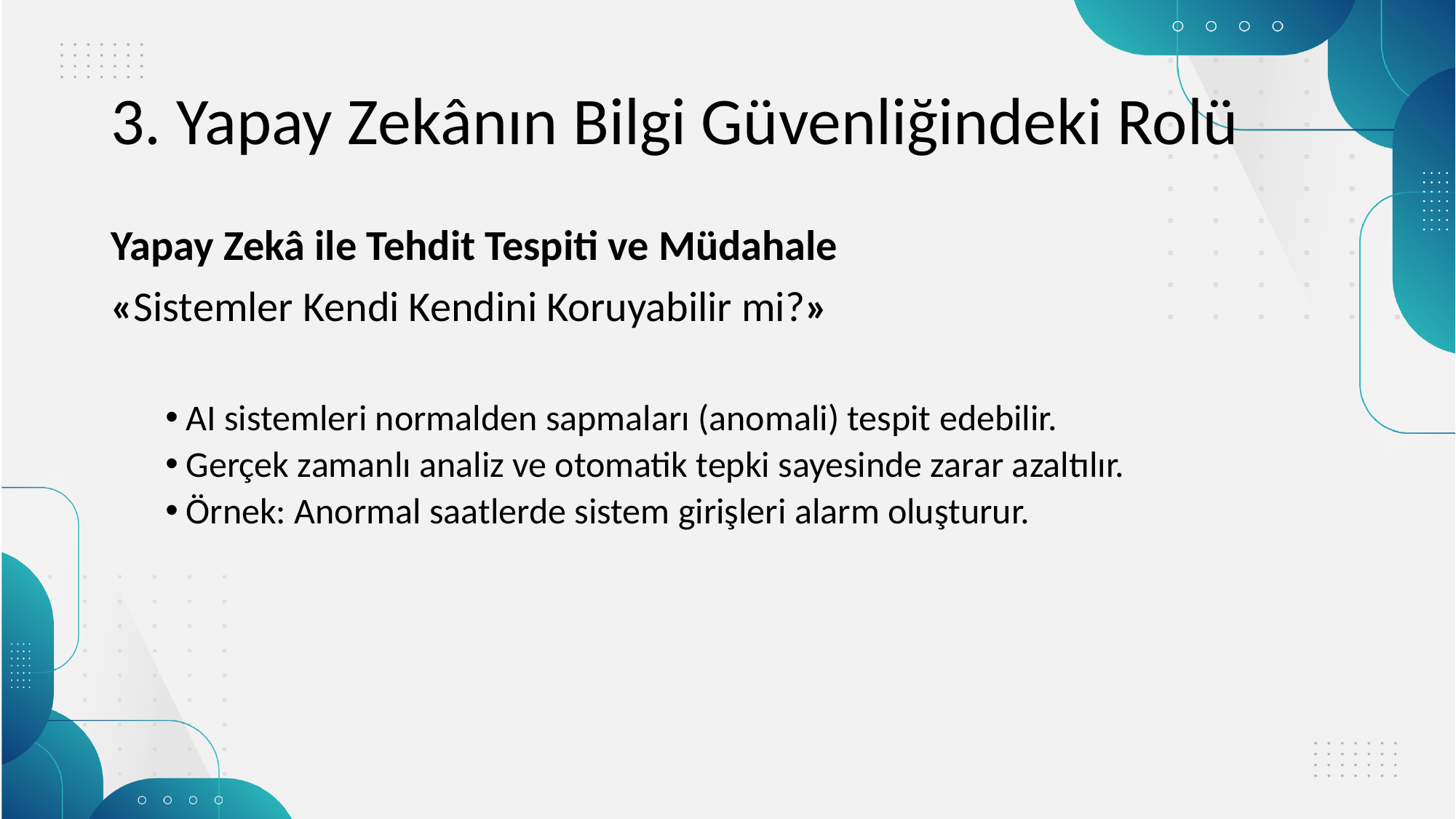

# 3. Yapay Zekânın Bilgi Güvenliğindeki Rolü
Yapay Zekâ ile Tehdit Tespiti ve Müdahale
«Sistemler Kendi Kendini Koruyabilir mi?»

AI sistemleri normalden sapmaları (anomali) tespit edebilir.
Gerçek zamanlı analiz ve otomatik tepki sayesinde zarar azaltılır.
Örnek: Anormal saatlerde sistem girişleri alarm oluşturur.